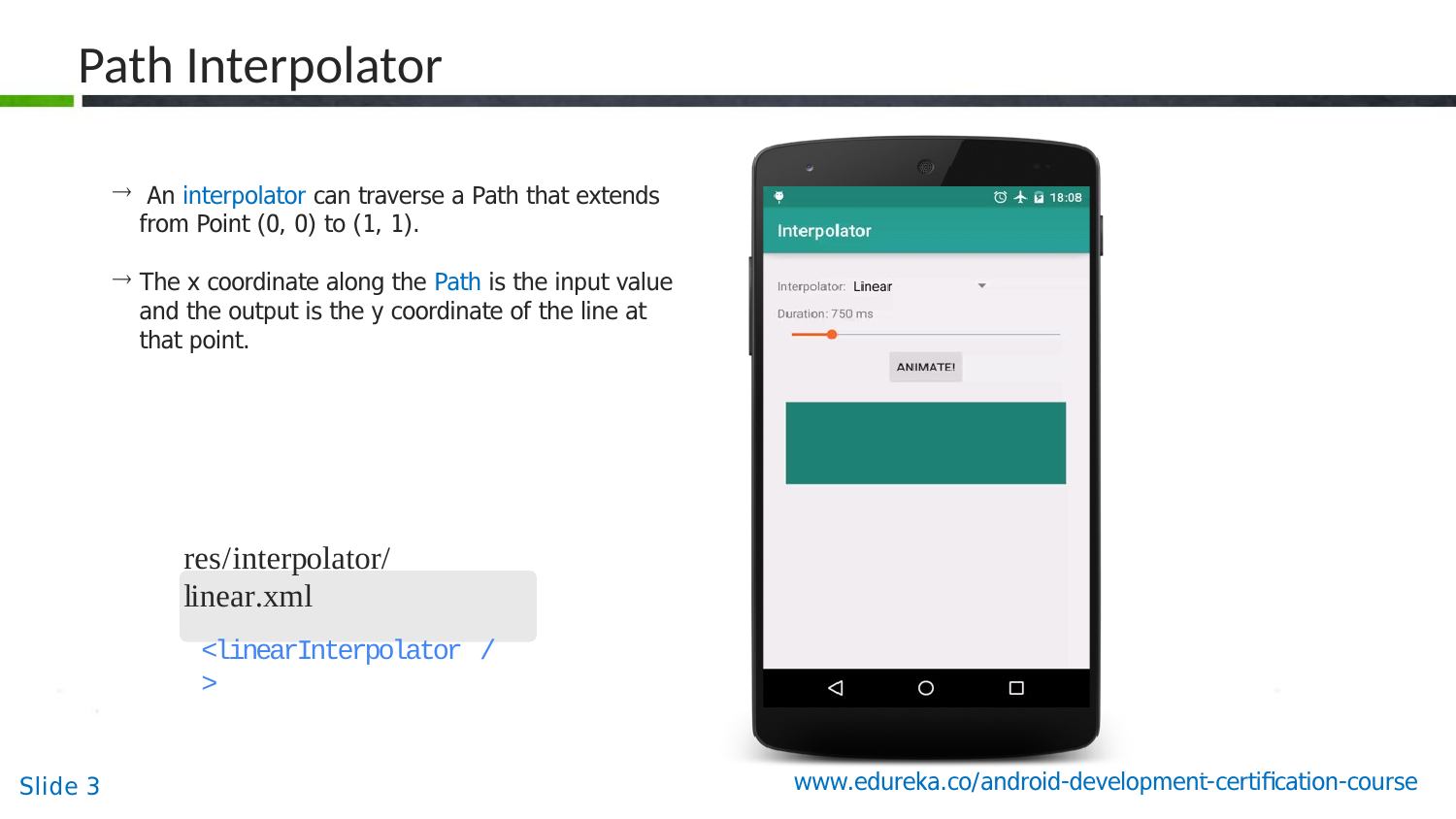

Path Interpolator

 An interpolator can traverse a Path that extends from Point (0, 0) to (1, 1).

The x coordinate along the Path is the input value and the output is the y coordinate of the line at that point.
res/interpolator/linear.xml
<linearInterpolator />

29